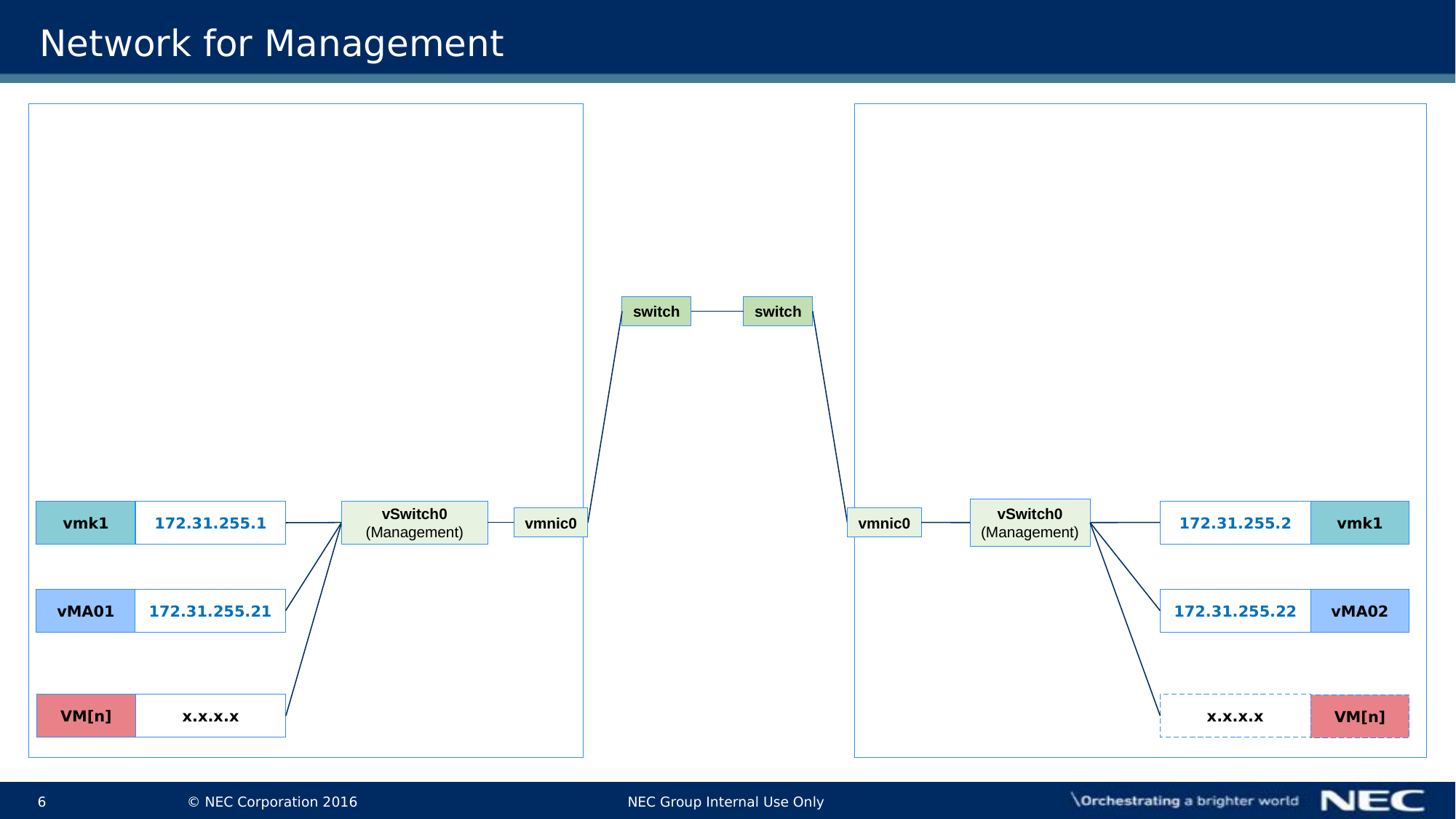

# Network for Management

switch
switch
vmk1
vSwitch0
(Management)
vSwitch0
(Management)
172.31.255.2
vmk1
172.31.255.1
vmnic0
vmnic0
vMA01
172.31.255.21
172.31.255.22
vMA02
VM[n]
x.x.x.x
x.x.x.x
VM[n]